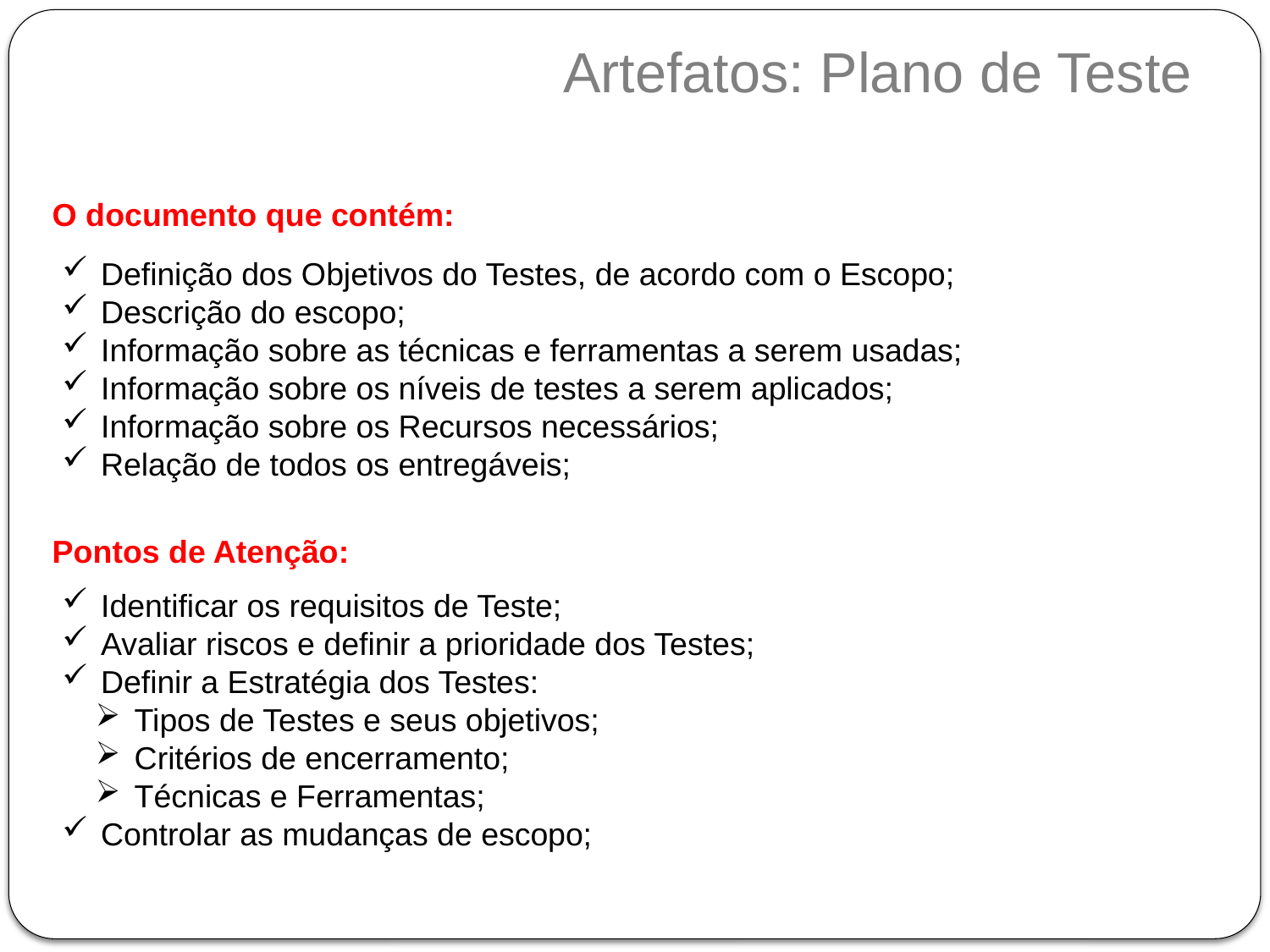

Artefatos: Plano de Teste
O documento que contém:

 Definição dos Objetivos do Testes, de acordo com o Escopo;
 Descrição do escopo;
 Informação sobre as técnicas e ferramentas a serem usadas;
 Informação sobre os níveis de testes a serem aplicados;
 Informação sobre os Recursos necessários;
 Relação de todos os entregáveis;
Pontos de Atenção:
 Identificar os requisitos de Teste;
 Avaliar riscos e definir a prioridade dos Testes;
 Definir a Estratégia dos Testes:
 Tipos de Testes e seus objetivos;
 Critérios de encerramento;
 Técnicas e Ferramentas;
 Controlar as mudanças de escopo;